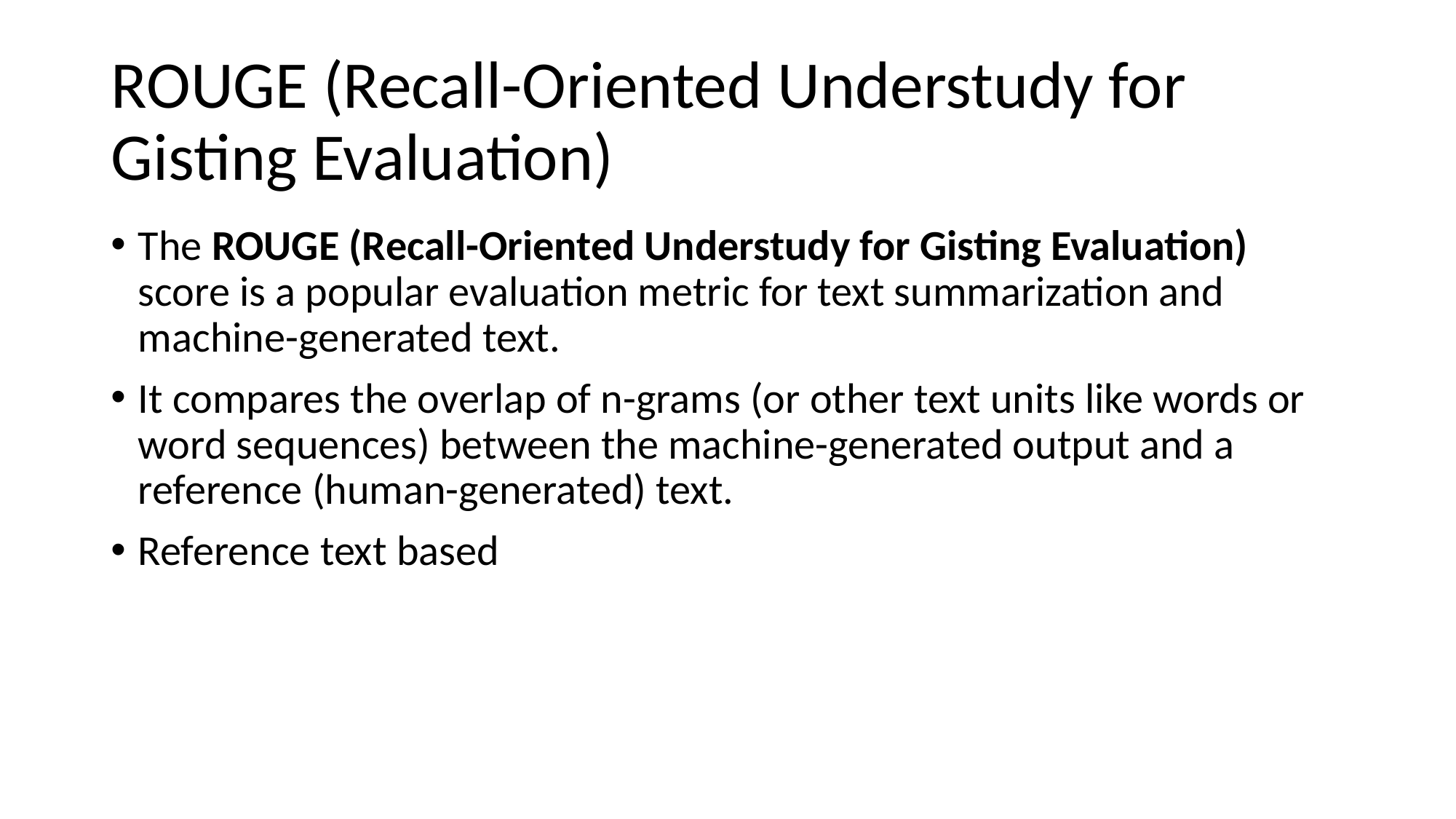

# ROUGE (Recall-Oriented Understudy for Gisting Evaluation)
The ROUGE (Recall-Oriented Understudy for Gisting Evaluation) score is a popular evaluation metric for text summarization and machine-generated text.
It compares the overlap of n-grams (or other text units like words or word sequences) between the machine-generated output and a reference (human-generated) text.
Reference text based